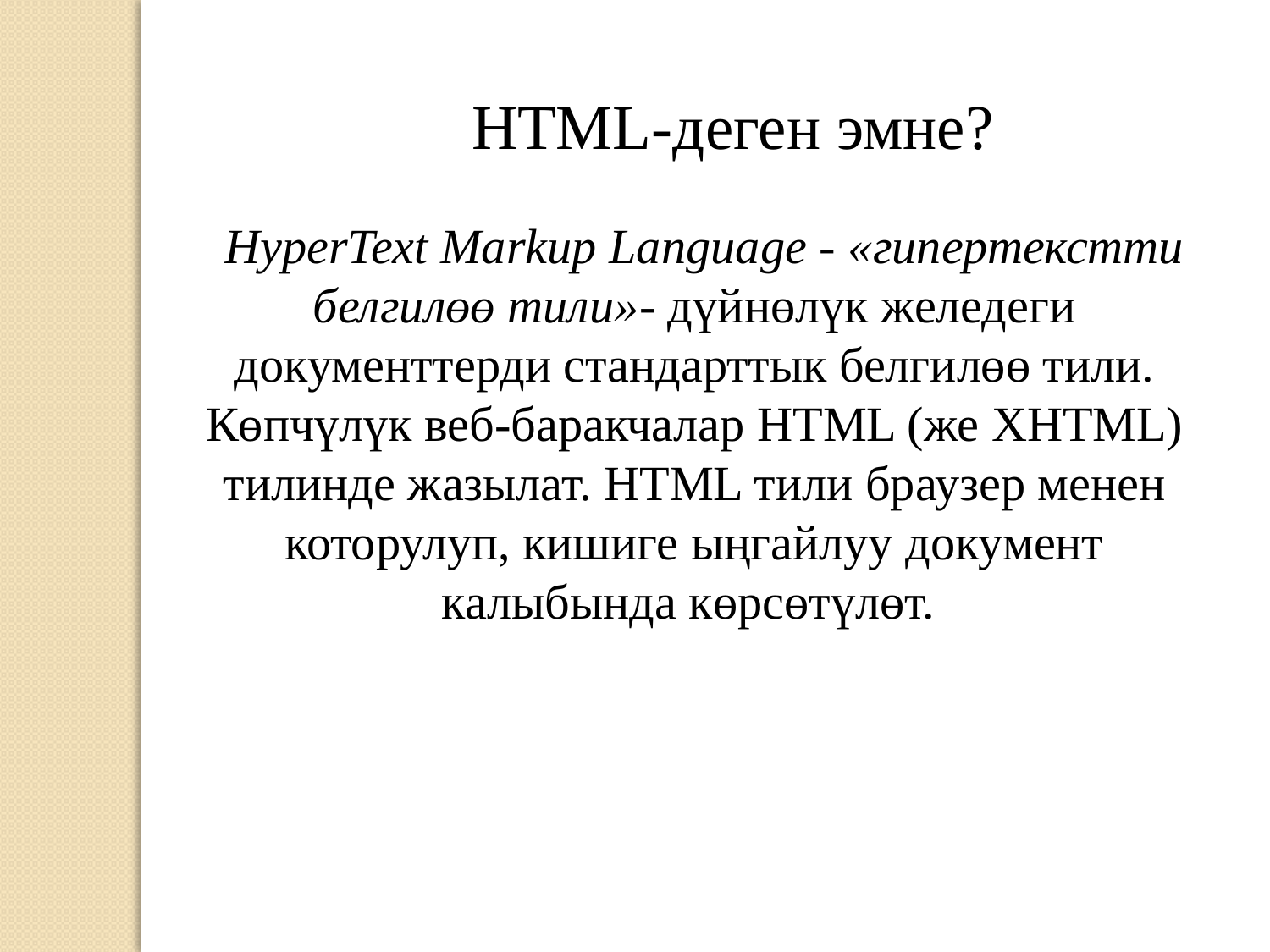

HTML-деген эмне?
   HyperText Markup Language - «гипертекстти  белгилөө тили»- дүйнөлүк желедеги документтерди стандарттык белгилөө тили. Көпчүлүк веб-баракчалар HTML (же XHTML) тилинде жазылат. HTML тили браузер менен которулуп, кишиге ыңгайлуу документ калыбында көрсөтүлөт.